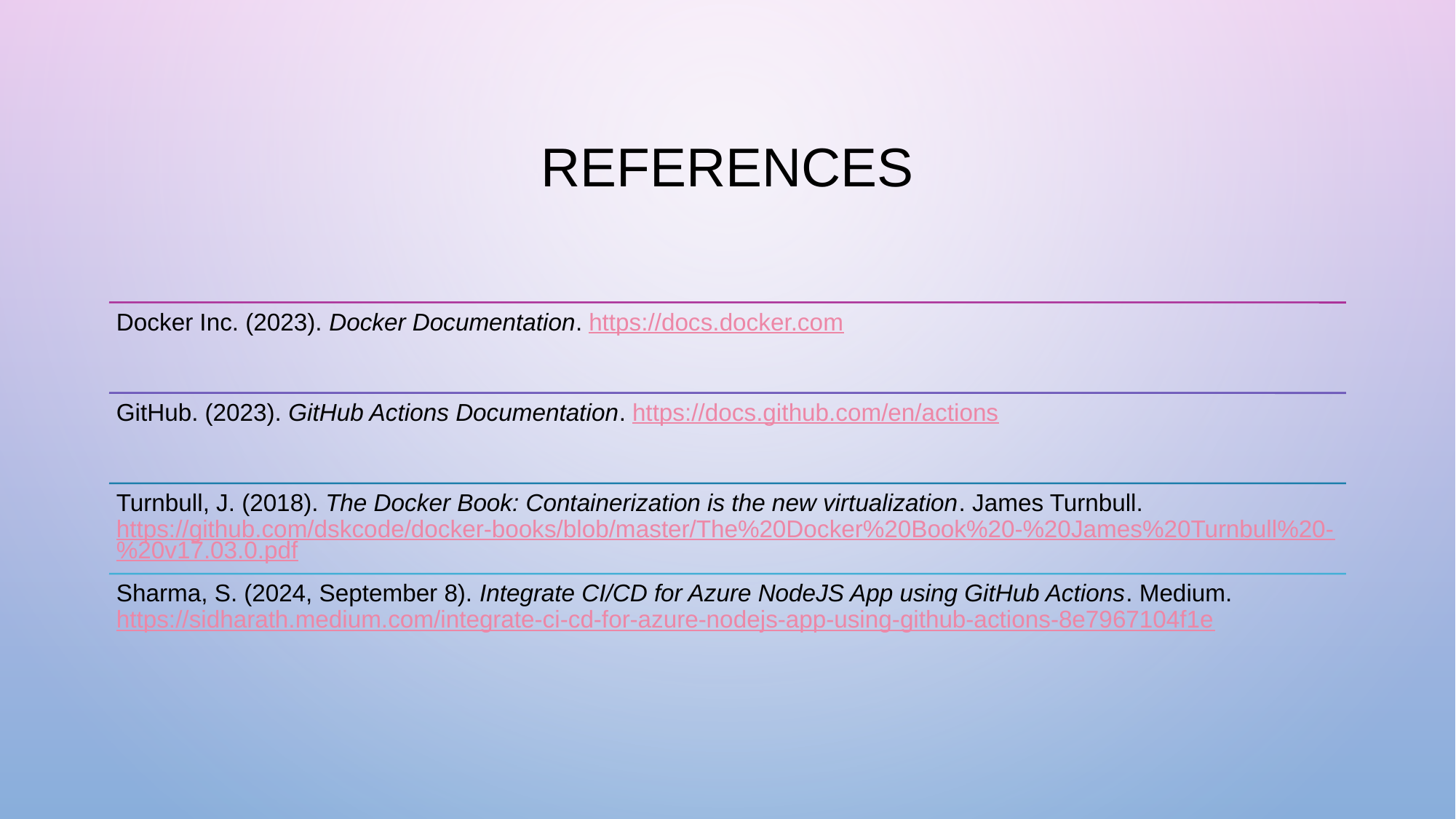

# References
Docker Inc. (2023). Docker Documentation. https://docs.docker.com
GitHub. (2023). GitHub Actions Documentation. https://docs.github.com/en/actions
Turnbull, J. (2018). The Docker Book: Containerization is the new virtualization. James Turnbull. https://github.com/dskcode/docker-books/blob/master/The%20Docker%20Book%20-%20James%20Turnbull%20-%20v17.03.0.pdf
Sharma, S. (2024, September 8). Integrate CI/CD for Azure NodeJS App using GitHub Actions. Medium. https://sidharath.medium.com/integrate-ci-cd-for-azure-nodejs-app-using-github-actions-8e7967104f1e